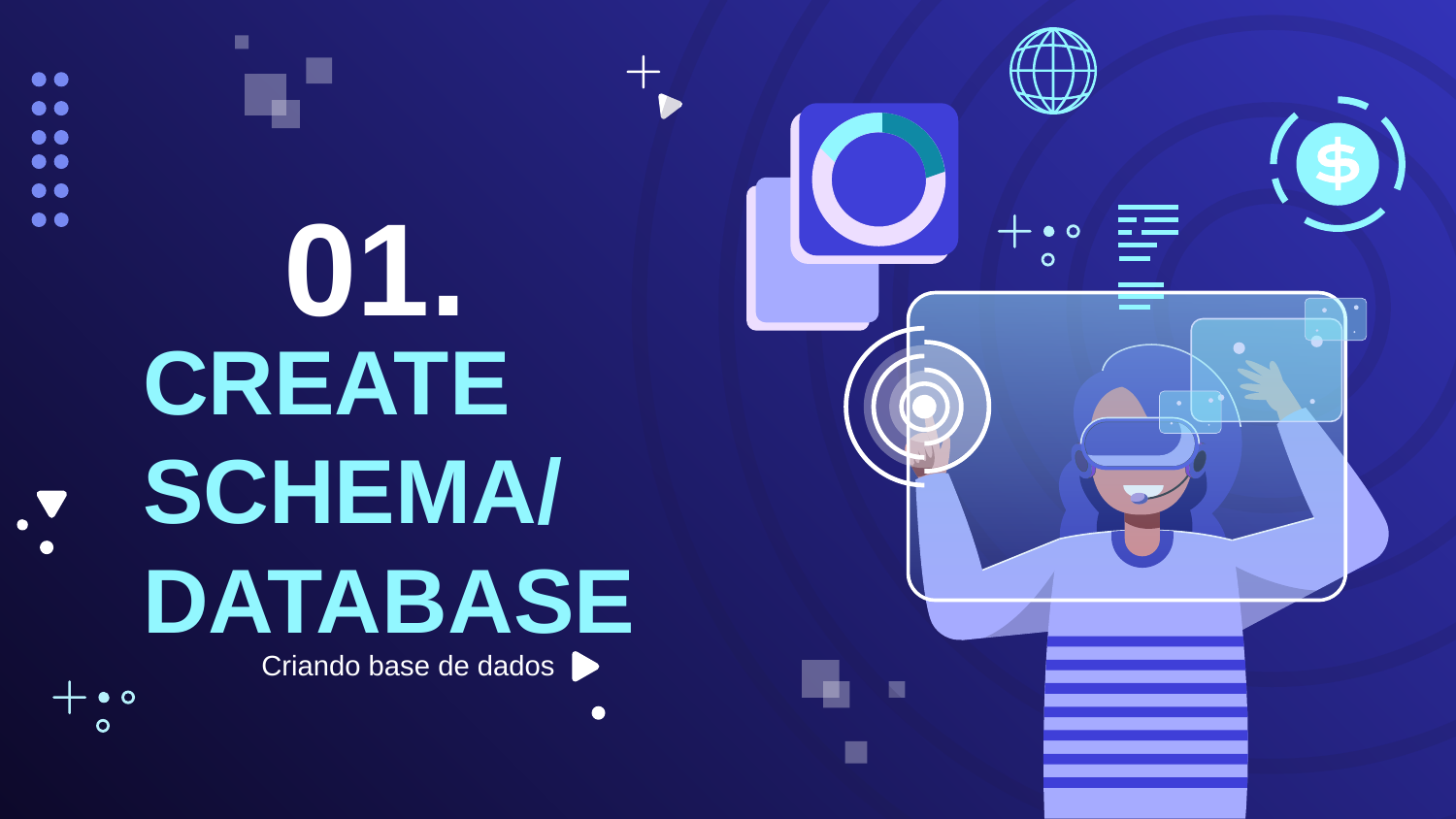

01.
# CREATE SCHEMA/ DATABASE
Criando base de dados